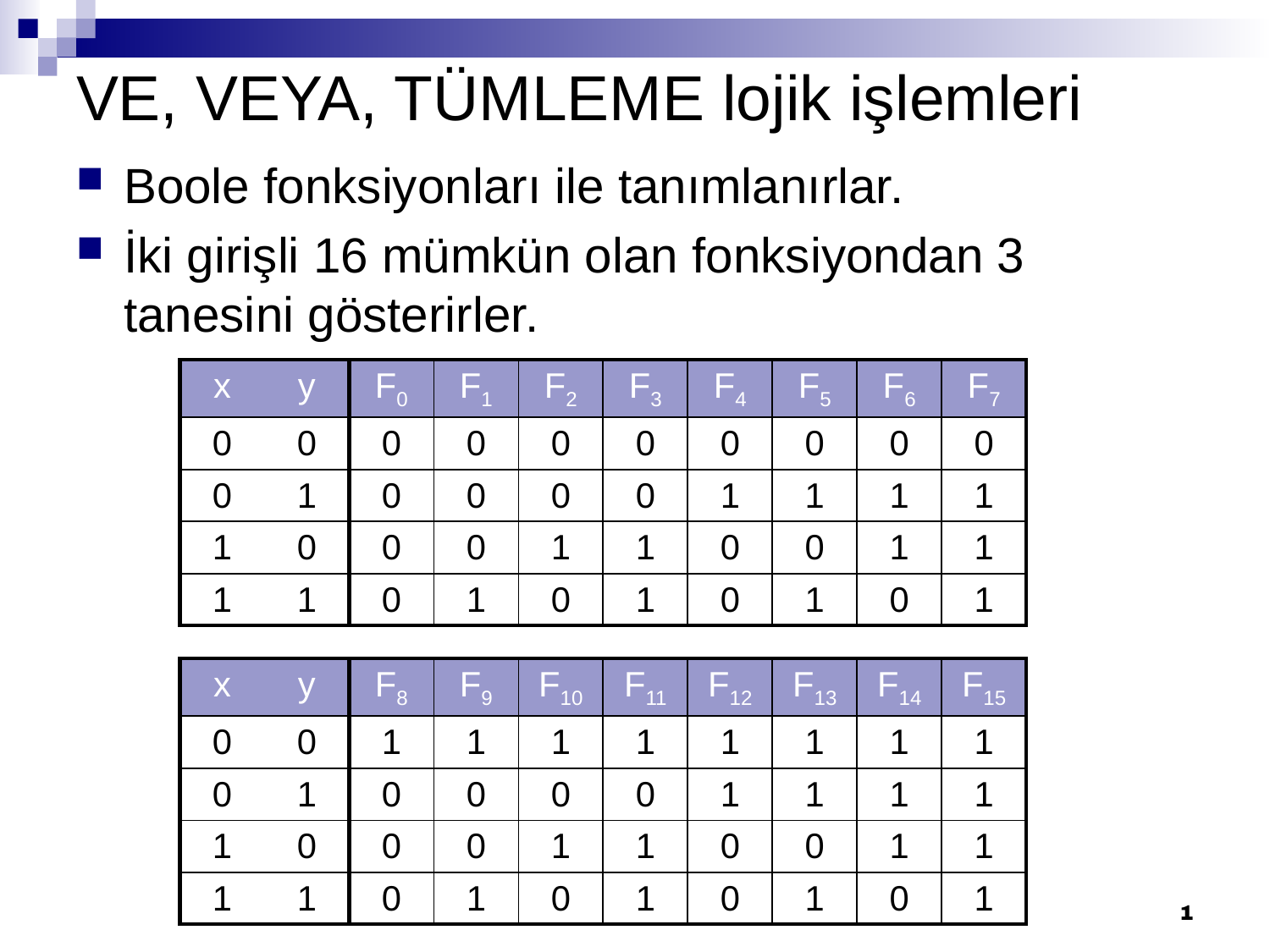

VE, VEYA, TÜMLEME lojik işlemleri
Boole fonksiyonları ile tanımlanırlar.
İki girişli 16 mümkün olan fonksiyondan 3 tanesini gösterirler.
| x | y | F0 | F1 | F2 | F3 | F4 | F5 | F6 | F7 |
| --- | --- | --- | --- | --- | --- | --- | --- | --- | --- |
| 0 | 0 | 0 | 0 | 0 | 0 | 0 | 0 | 0 | 0 |
| 0 | 1 | 0 | 0 | 0 | 0 | 1 | 1 | 1 | 1 |
| 1 | 0 | 0 | 0 | 1 | 1 | 0 | 0 | 1 | 1 |
| 1 | 1 | 0 | 1 | 0 | 1 | 0 | 1 | 0 | 1 |
| x | y | F8 | F9 | F10 | F11 | F12 | F13 | F14 | F15 |
| --- | --- | --- | --- | --- | --- | --- | --- | --- | --- |
| 0 | 0 | 1 | 1 | 1 | 1 | 1 | 1 | 1 | 1 |
| 0 | 1 | 0 | 0 | 0 | 0 | 1 | 1 | 1 | 1 |
| 1 | 0 | 0 | 0 | 1 | 1 | 0 | 0 | 1 | 1 |
| 1 | 1 | 0 | 1 | 0 | 1 | 0 | 1 | 0 | 1 |
1